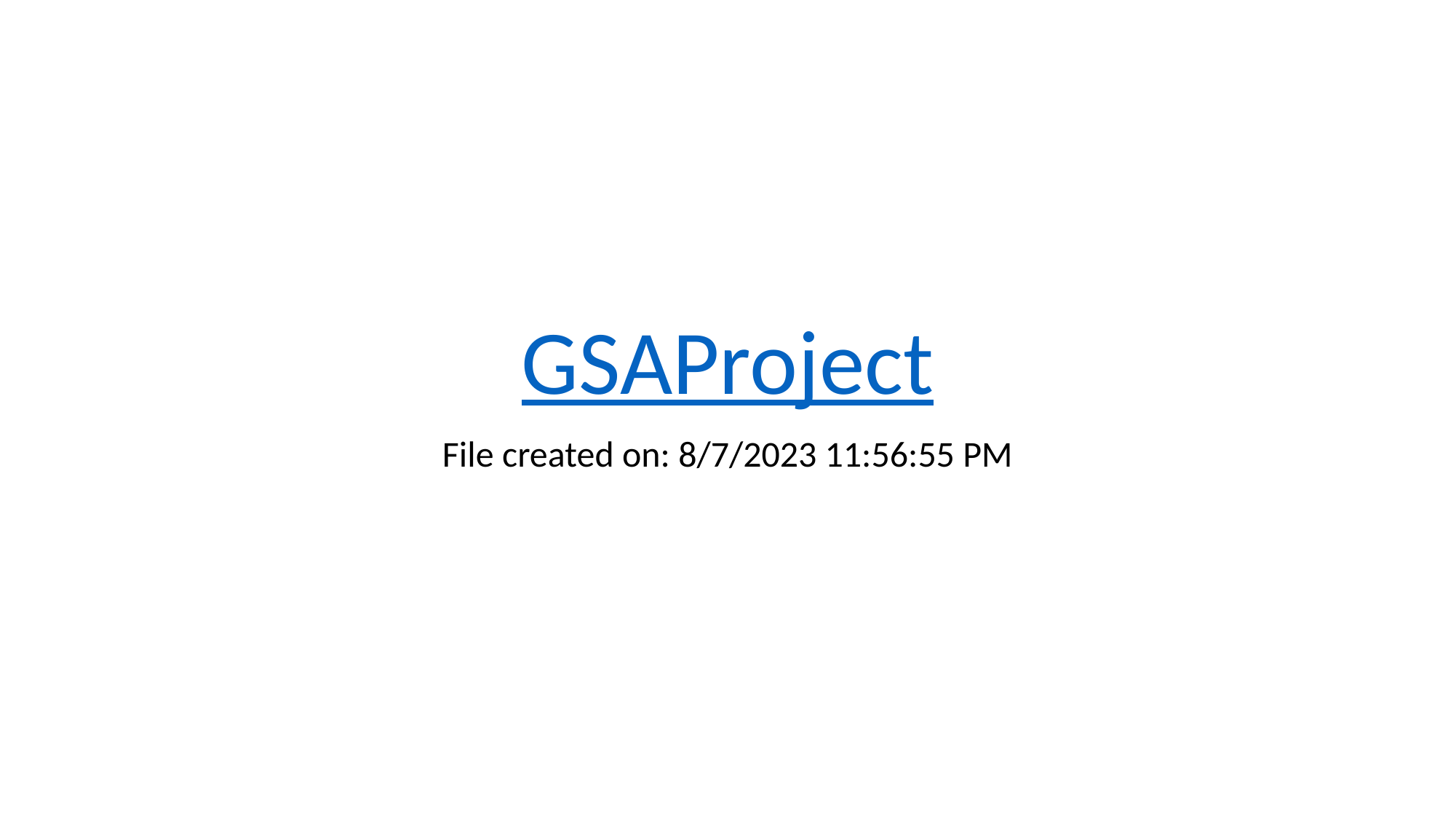

# GSAProject
File created on: 8/7/2023 11:56:55 PM